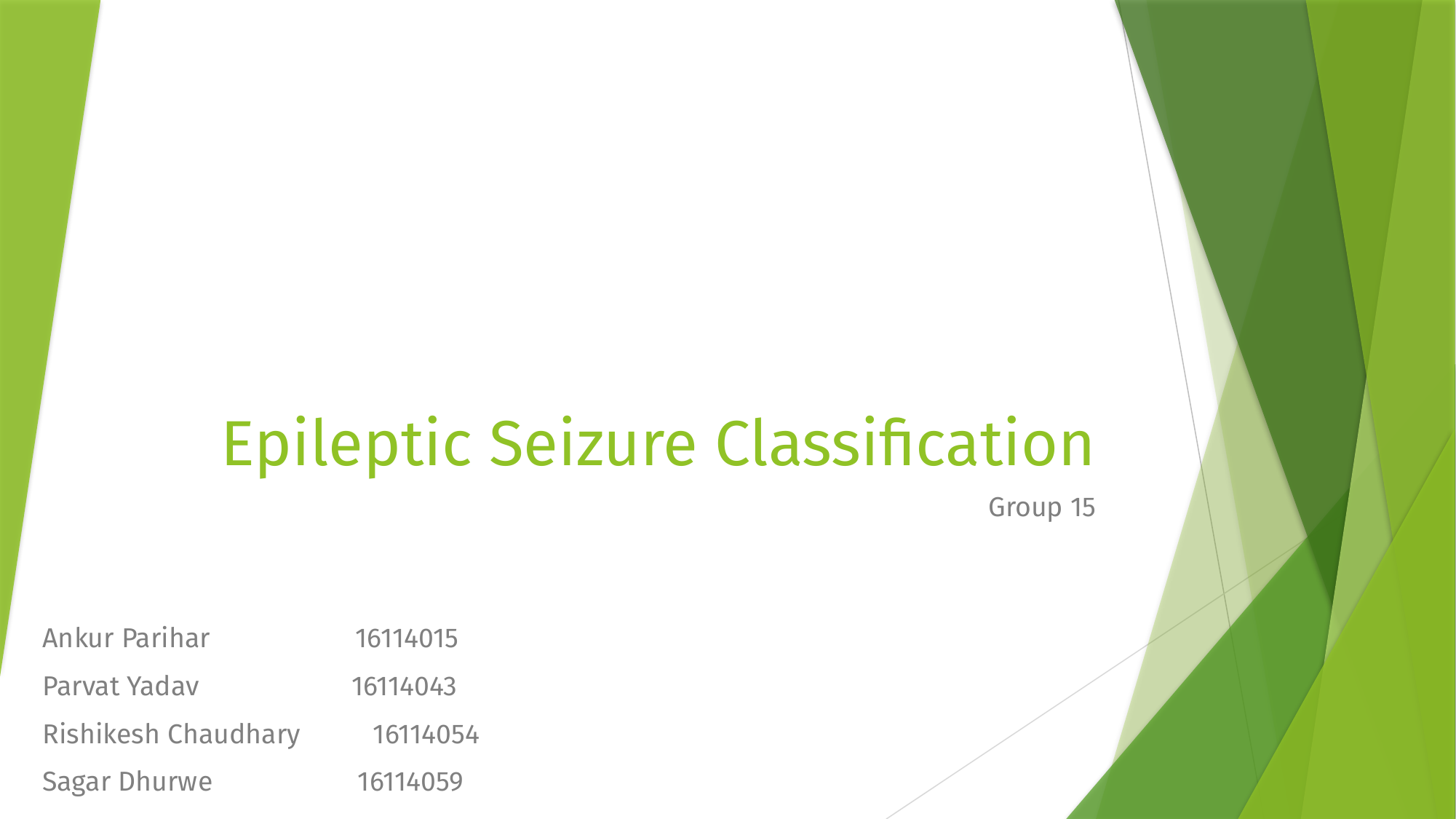

# Epileptic Seizure Classification
Group 15
Ankur Parihar                    16114015
Parvat Yadav                     16114043
Rishikesh Chaudhary          16114054
Sagar Dhurwe                    16114059